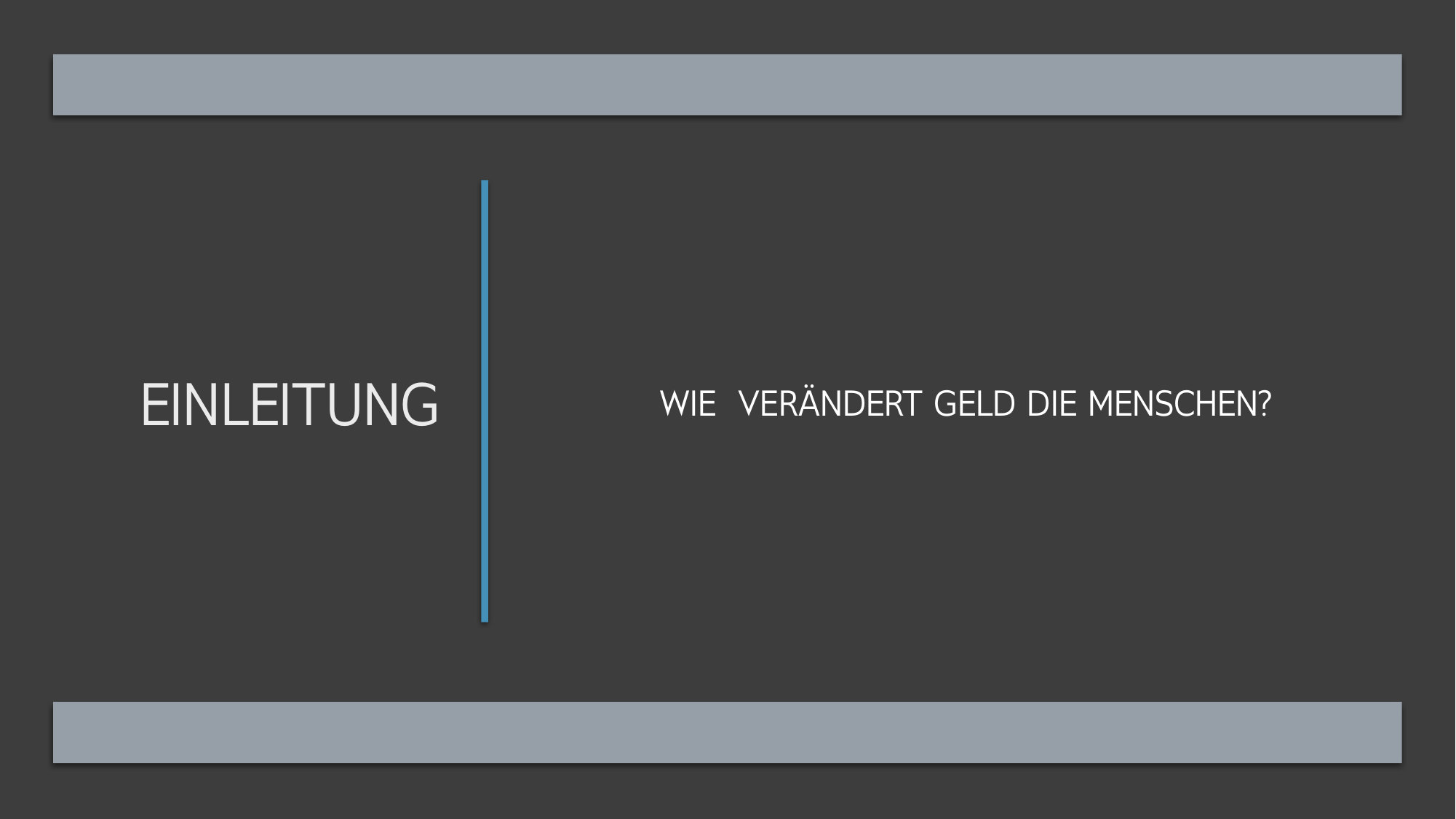

Einleitung
# Wie  verändert Geld die Menschen?